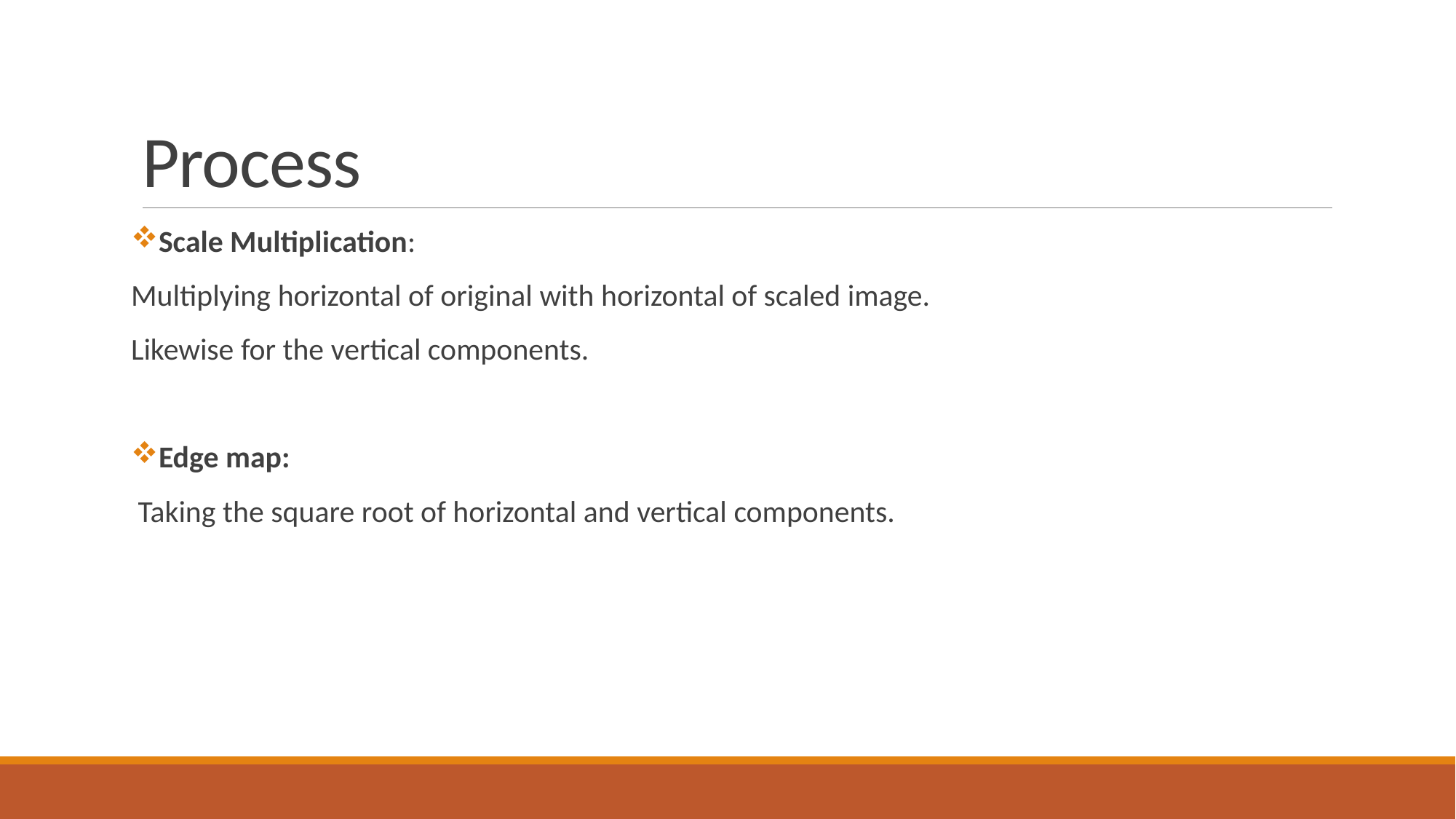

# Process
Scale Multiplication:
Multiplying horizontal of original with horizontal of scaled image.
Likewise for the vertical components.

Edge map:
 Taking the square root of horizontal and vertical components.